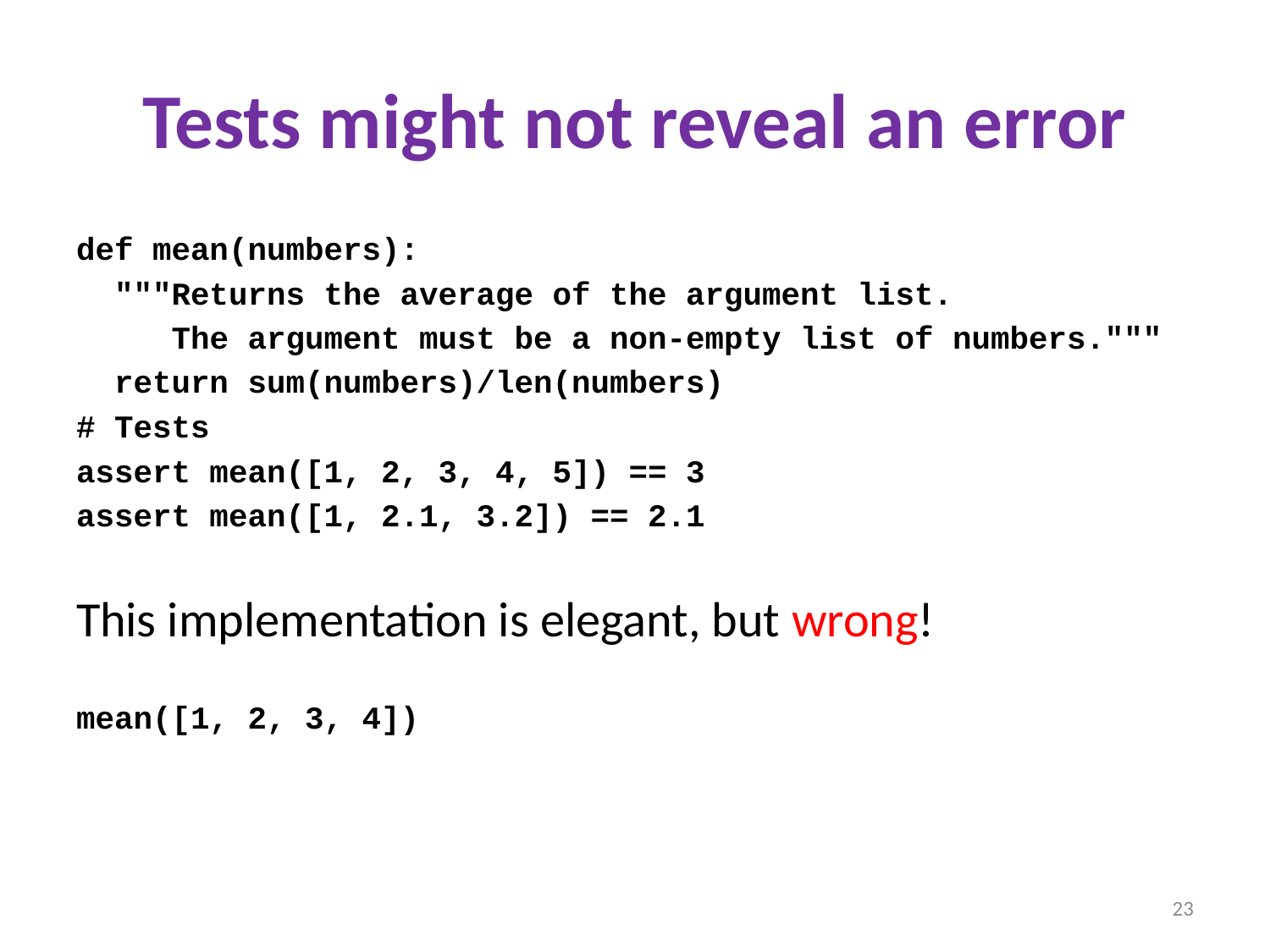

# Tests might not reveal an error
def mean(numbers):
  """Returns the average of the argument list.
     The argument must be a non-empty list of numbers."""
  return sum(numbers)/len(numbers)
# Tests
assert mean([1, 2, 3, 4, 5]) == 3
assert mean([1, 2.1, 3.2]) == 2.1

This implementation is elegant, but wrong!

mean([1, 2, 3, 4])

23